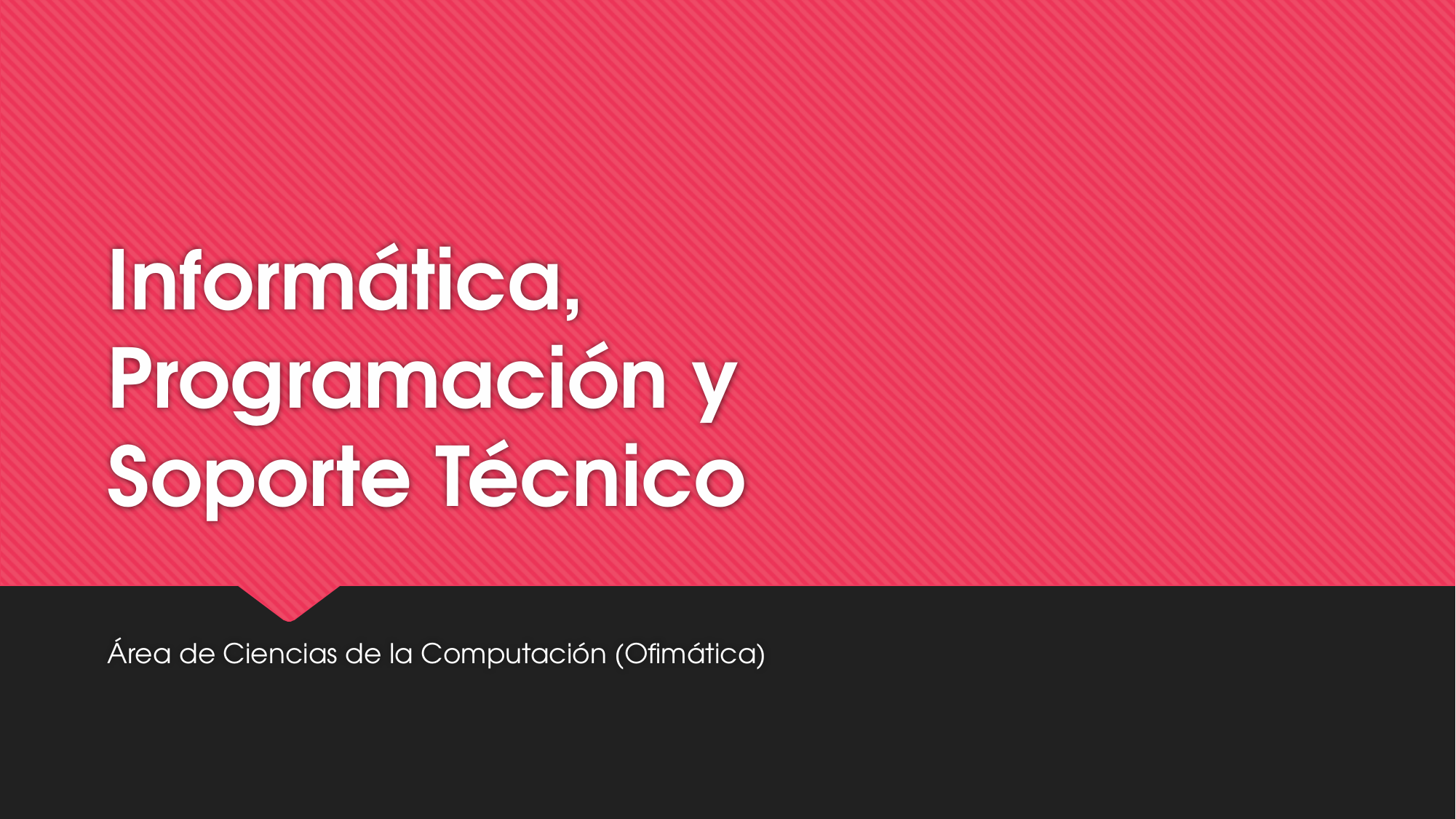

# Informática, Programación y Soporte Técnico
Área de Ciencias de la Computación (Ofimática)